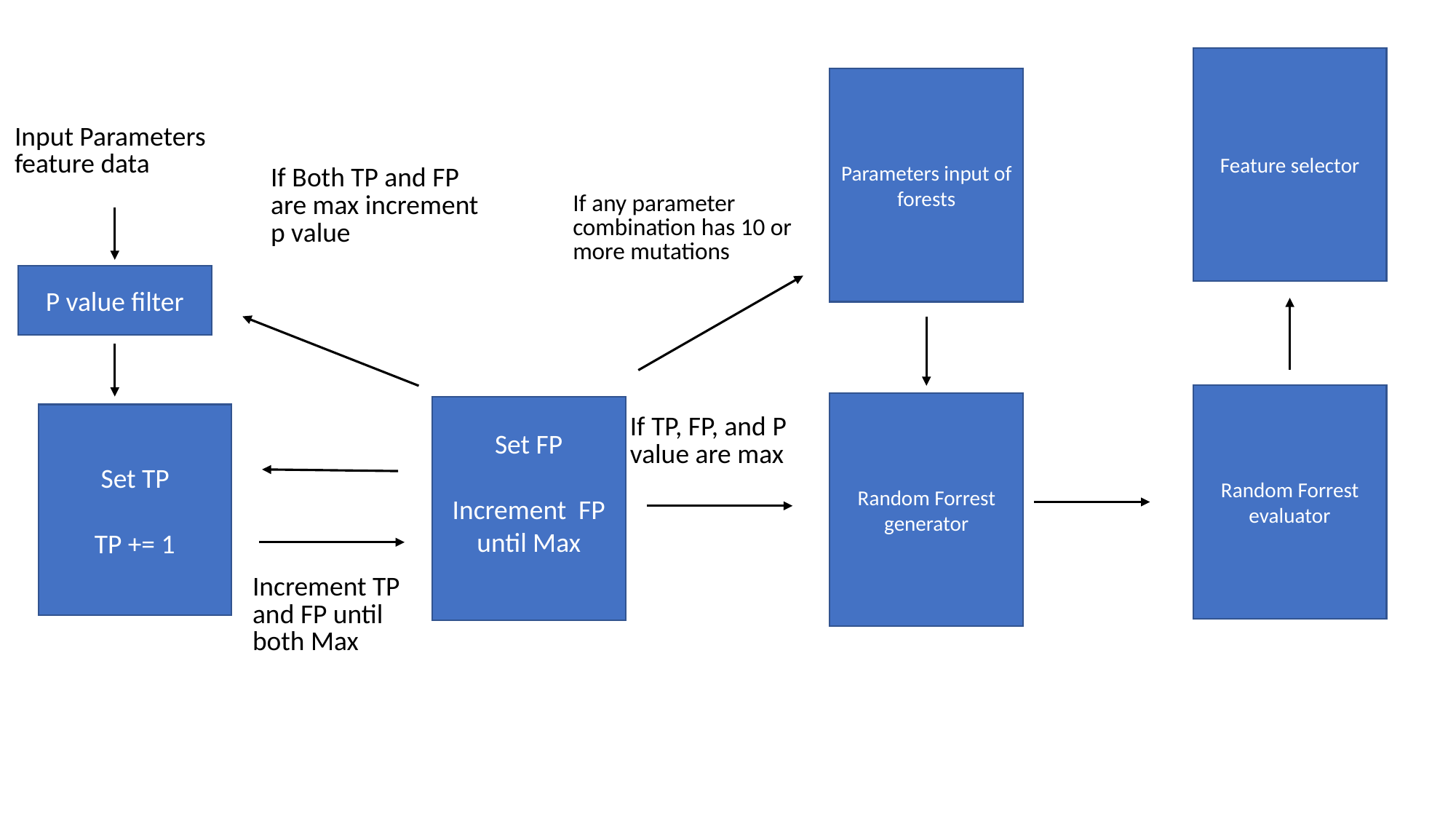

Feature selector
Parameters input of forests
| Input Parameters feature data |
| --- |
| If Both TP and FP are max increment p value |
| --- |
| If any parameter combination has 10 or more mutations |
| --- |
P value filter
Random Forrest evaluator
Random Forrest generator
Set FP

Increment  FP until Max

Set TP

TP += 1
| If TP, FP, and P value are max |
| --- |
| Increment TP and FP until both Max |
| --- |